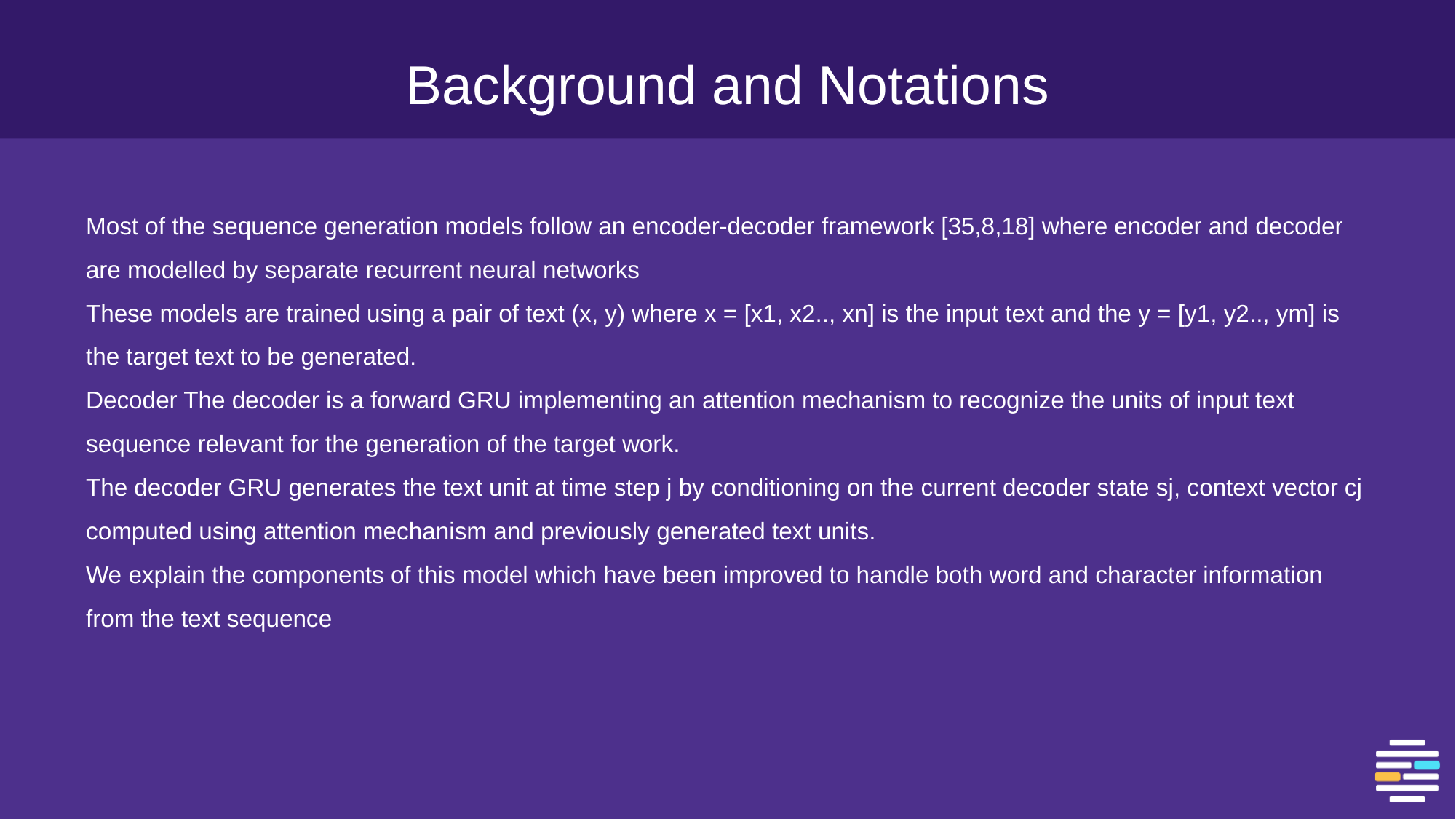

# Background and Notations
Most of the sequence generation models follow an encoder-decoder framework [35,8,18] where encoder and decoder are modelled by separate recurrent neural networks
These models are trained using a pair of text (x, y) where x = [x1, x2.., xn] is the input text and the y = [y1, y2.., ym] is the target text to be generated.
Decoder The decoder is a forward GRU implementing an attention mechanism to recognize the units of input text sequence relevant for the generation of the target work.
The decoder GRU generates the text unit at time step j by conditioning on the current decoder state sj, context vector cj computed using attention mechanism and previously generated text units.
We explain the components of this model which have been improved to handle both word and character information from the text sequence